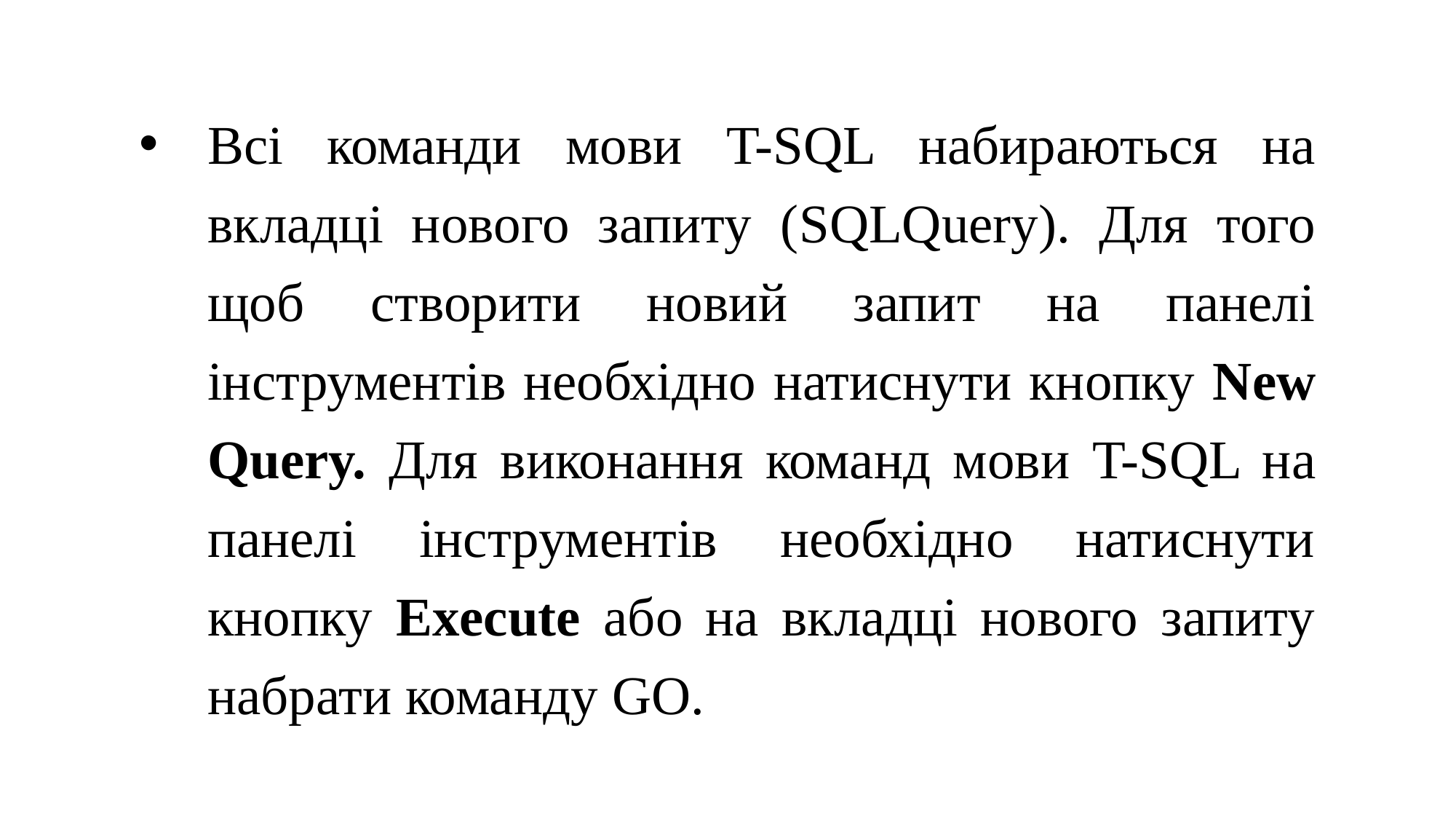

Всі команди мови T-SQL набираються на вкладці нового запиту (SQLQuery). Для того щоб створити новий запит на панелі інструментів необхідно натиснути кнопку New Query. Для виконання команд мови T-SQL на панелі інструментів необхідно натиснути кнопку Execute або на вкладці нового запиту набрати команду GO.